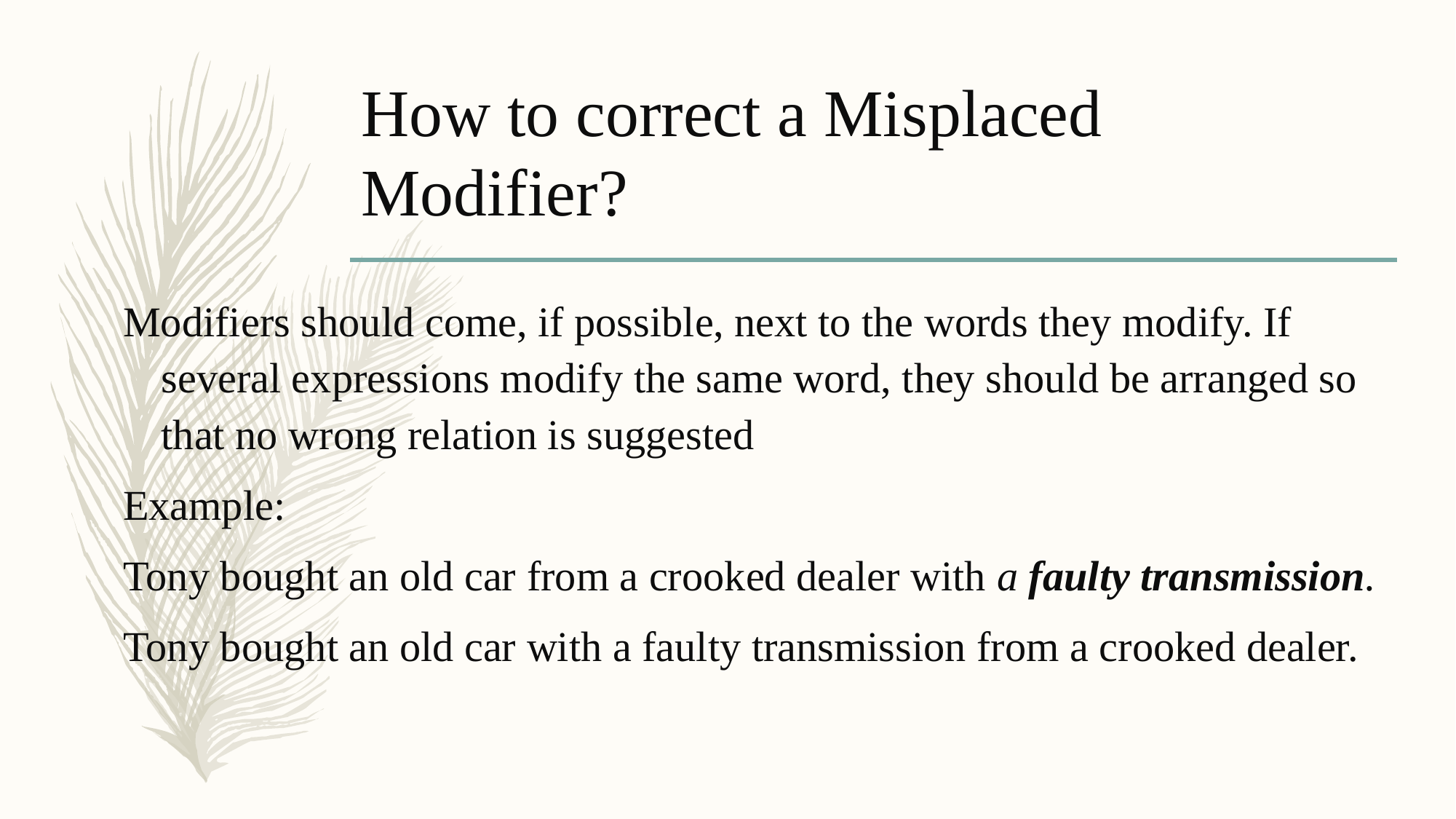

# How to correct a Misplaced Modifier?
Modifiers should come, if possible, next to the words they modify. If several expressions modify the same word, they should be arranged so that no wrong relation is suggested
Example:
Tony bought an old car from a crooked dealer with a faulty transmission.
Tony bought an old car with a faulty transmission from a crooked dealer.